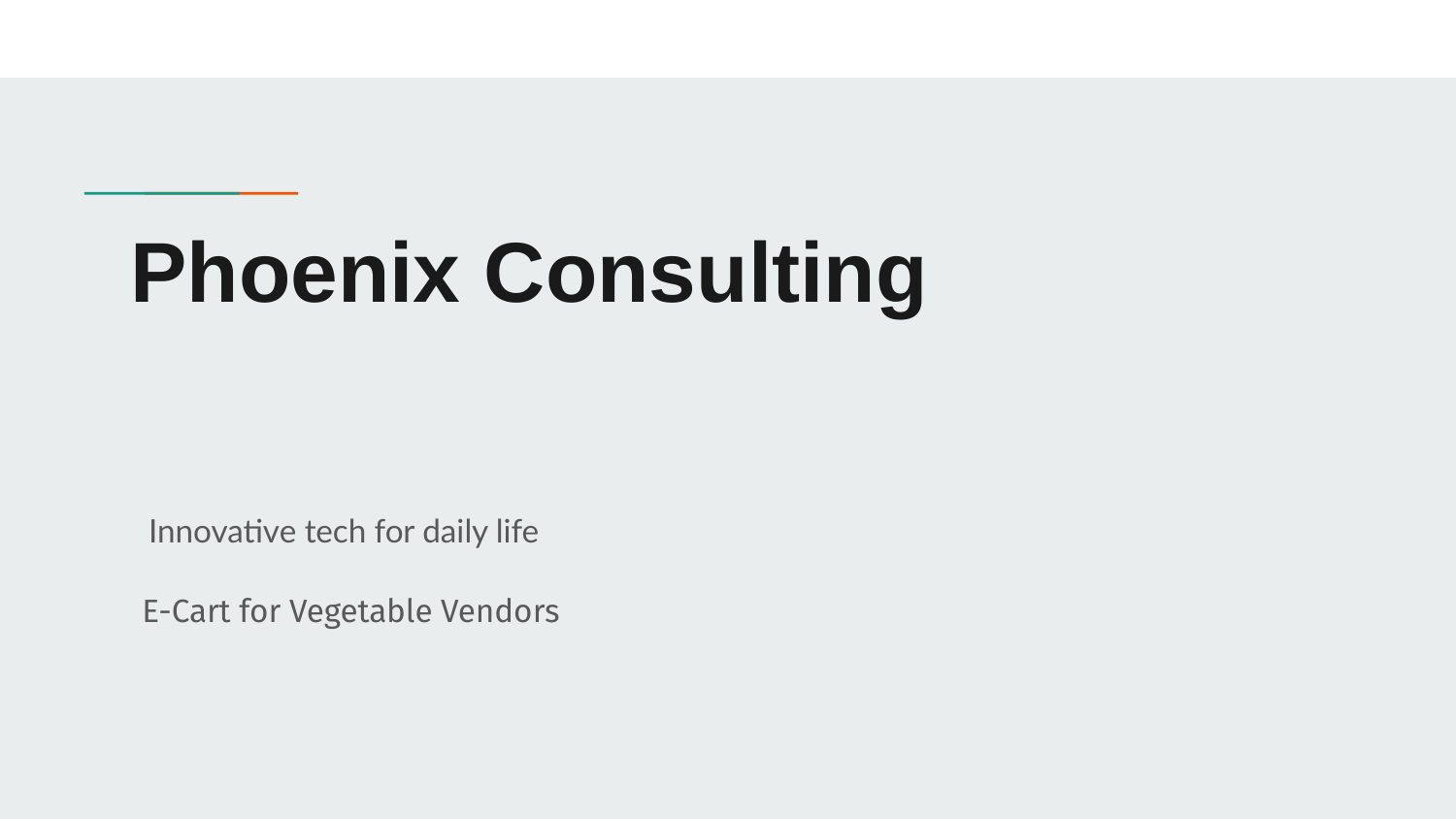

# Phoenix Consulting
Innovative tech for daily life
E-Cart for Vegetable Vendors